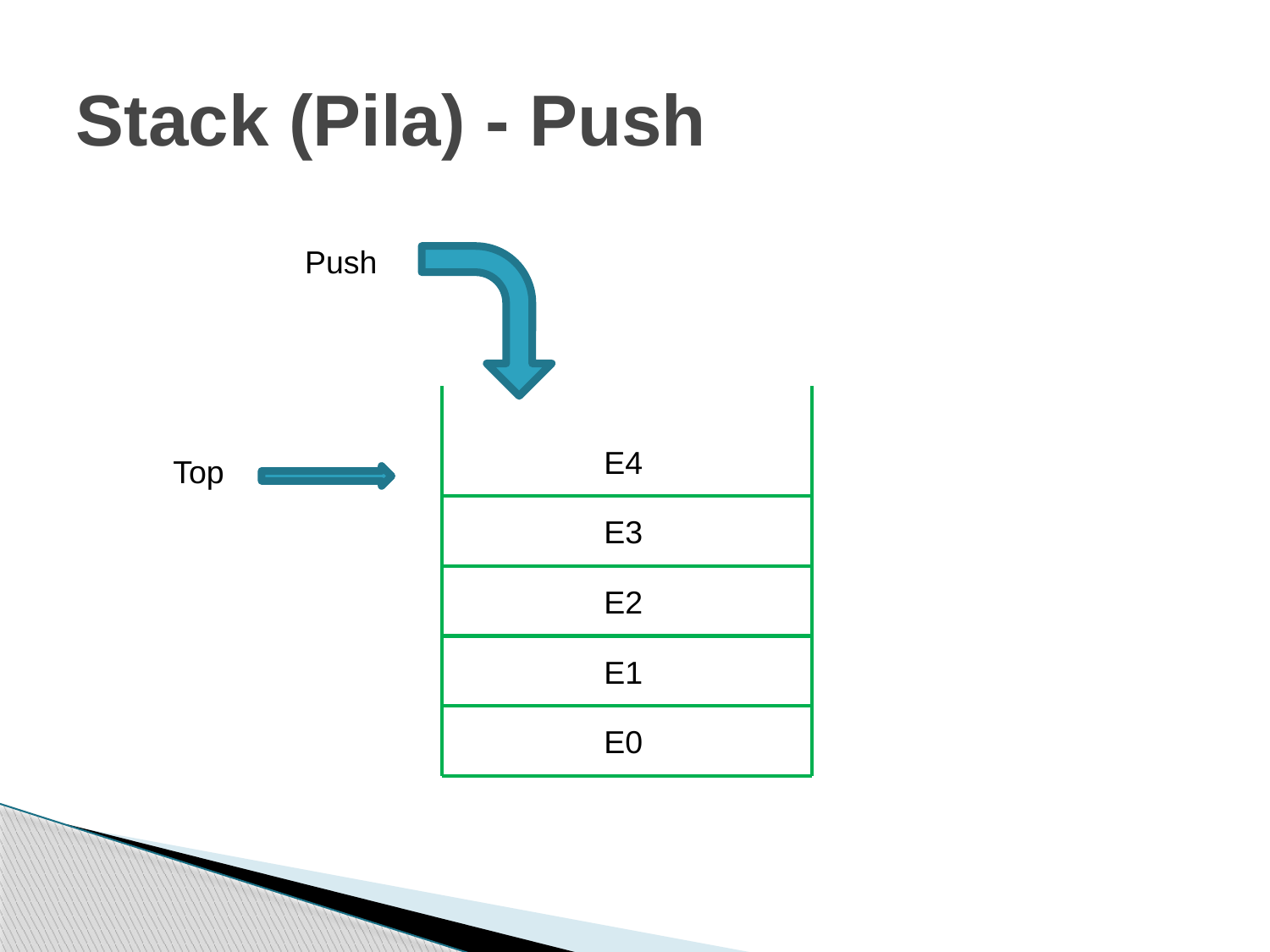

# Stack (Pila) - Push
Push

E4
Top

E3
E2
E1
E0